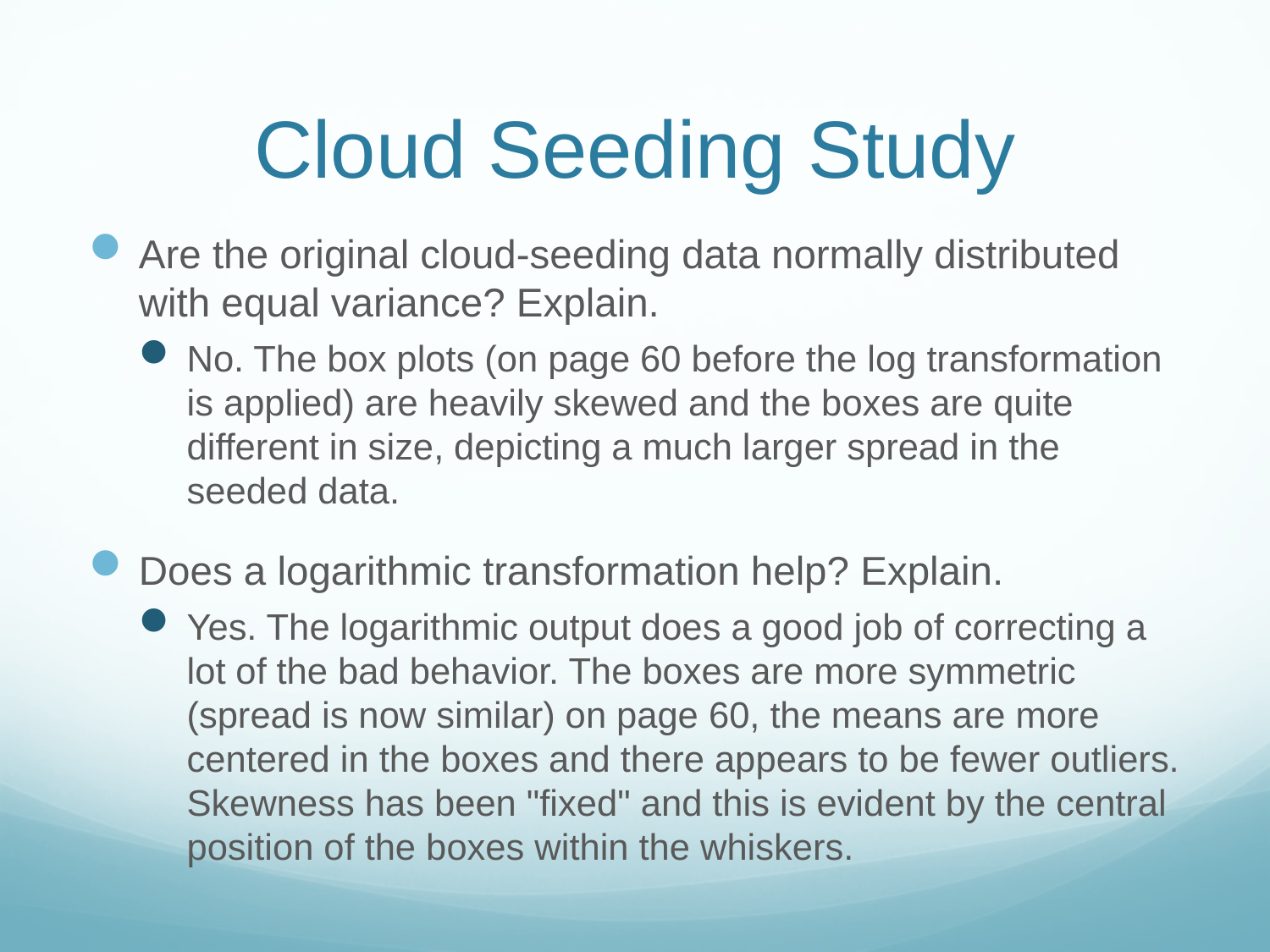

# Cloud Seeding Study
Are the original cloud-seeding data normally distributed with equal variance? Explain.
No. The box plots (on page 60 before the log transformation is applied) are heavily skewed and the boxes are quite different in size, depicting a much larger spread in the seeded data.
Does a logarithmic transformation help? Explain.
Yes. The logarithmic output does a good job of correcting a lot of the bad behavior. The boxes are more symmetric (spread is now similar) on page 60, the means are more centered in the boxes and there appears to be fewer outliers. Skewness has been "fixed" and this is evident by the central position of the boxes within the whiskers.